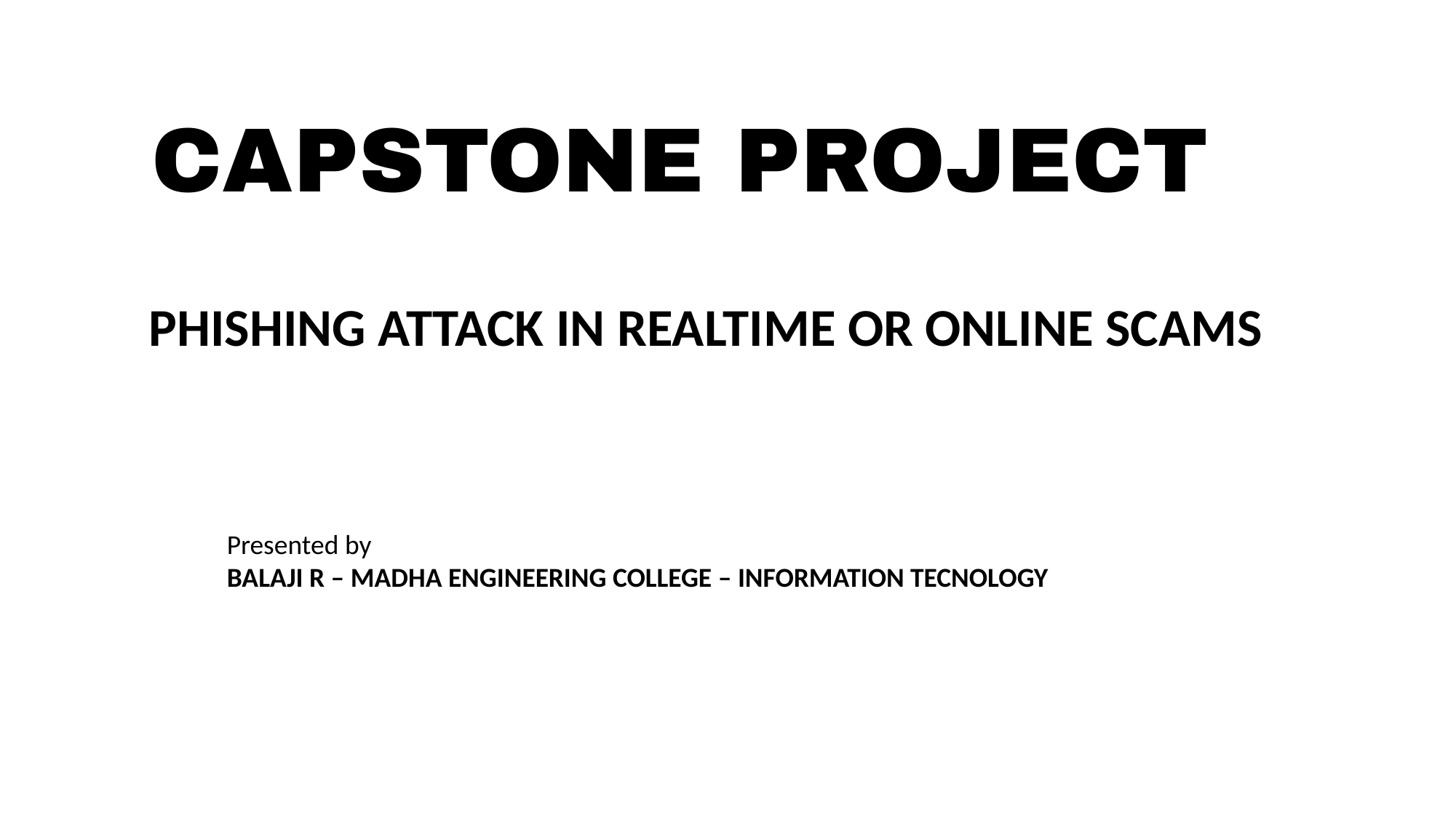

# CAPSTONE PROJECT
PHISHING ATTACK IN REALTIME OR ONLINE SCAMS
Presented by
BALAJI R – MADHA ENGINEERING COLLEGE – INFORMATION TECNOLOGY